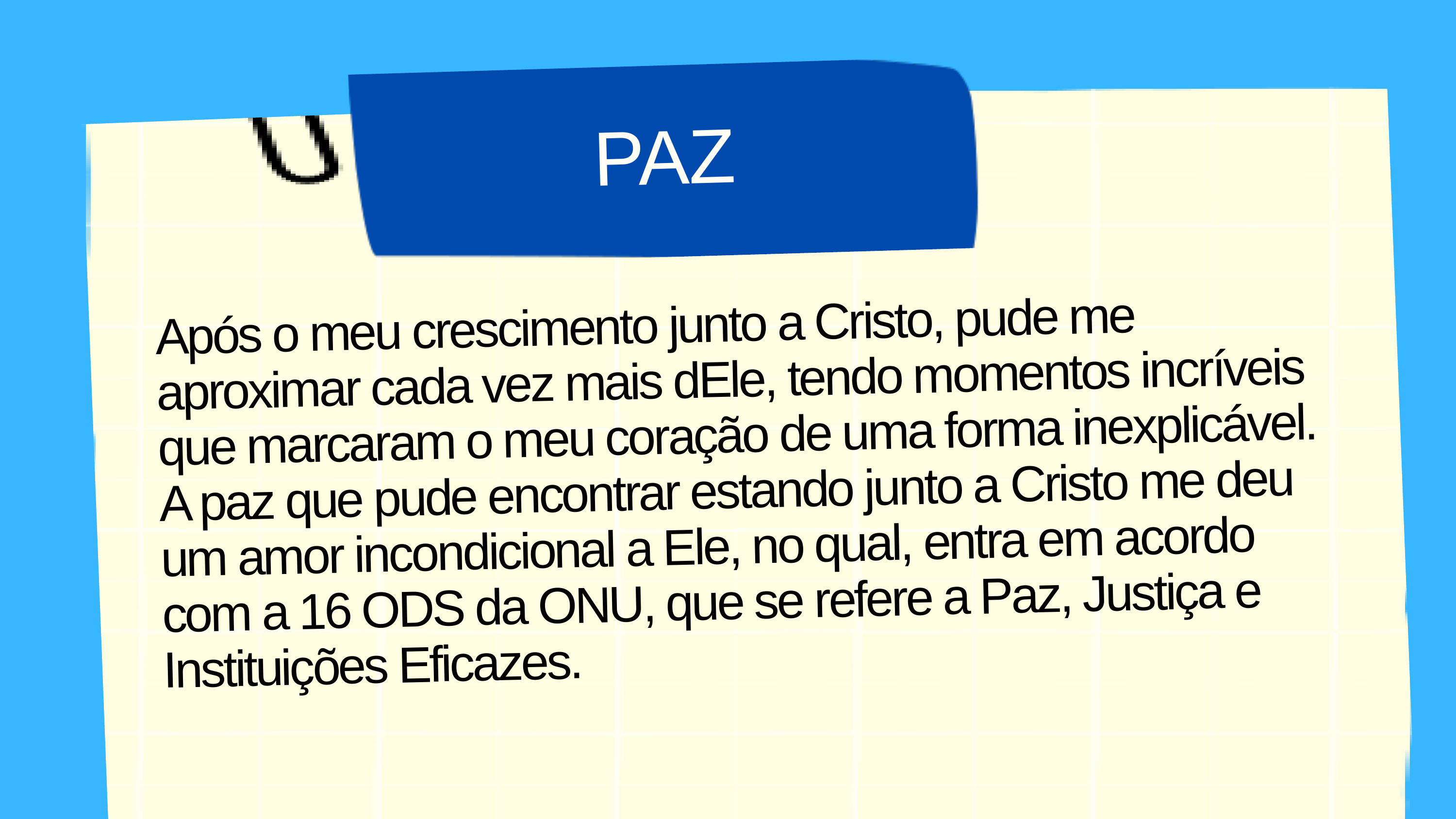

PAZ
Após o meu crescimento junto a Cristo, pude me aproximar cada vez mais dEle, tendo momentos incríveis que marcaram o meu coração de uma forma inexplicável. A paz que pude encontrar estando junto a Cristo me deu um amor incondicional a Ele, no qual, entra em acordo com a 16 ODS da ONU, que se refere a Paz, Justiça e Instituições Eficazes.